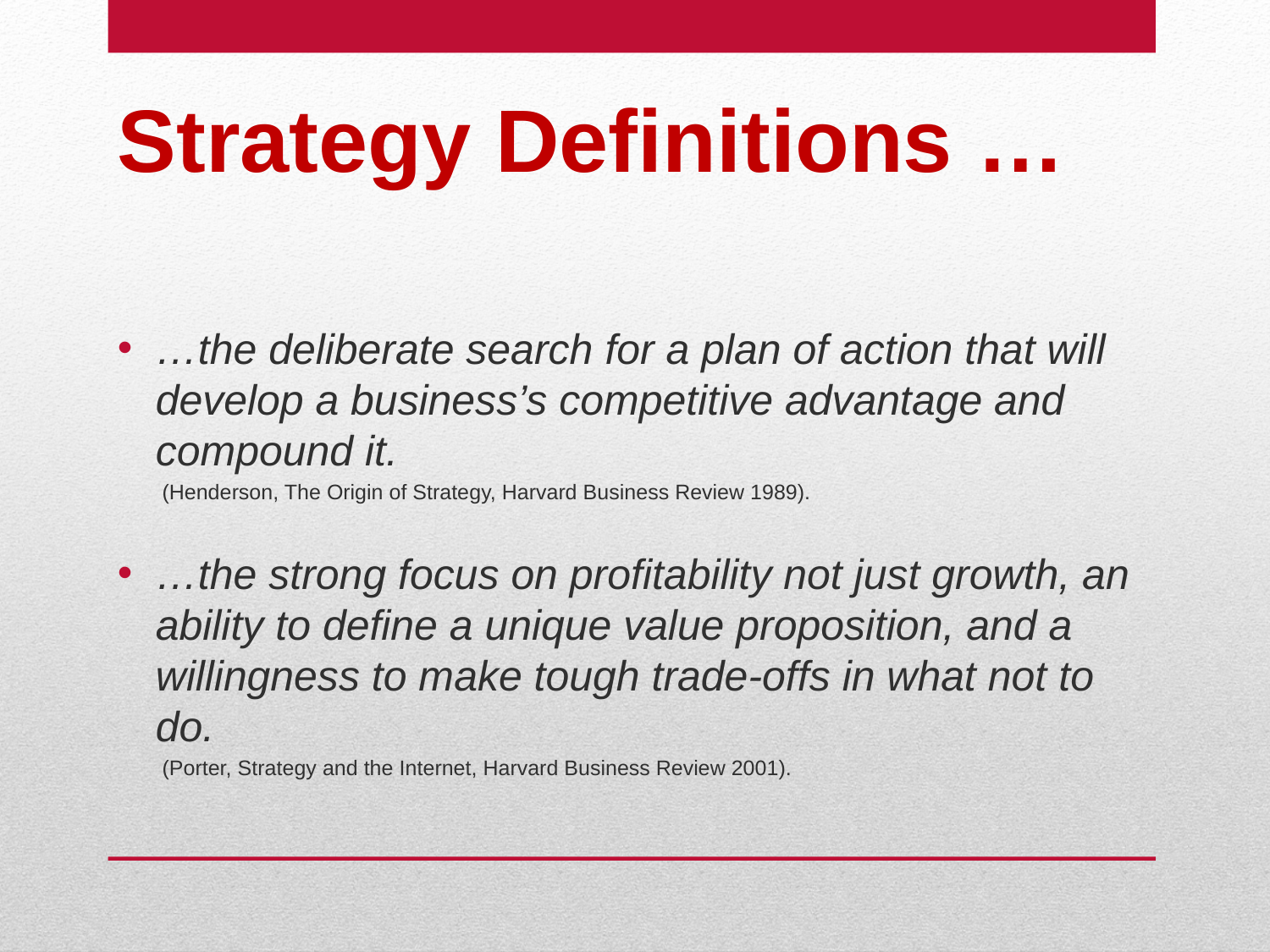

# Strategy Definitions …
…the deliberate search for a plan of action that will develop a business’s competitive advantage and compound it.
(Henderson, The Origin of Strategy, Harvard Business Review 1989).

…the strong focus on profitability not just growth, an ability to define a unique value proposition, and a willingness to make tough trade-offs in what not to do.
(Porter, Strategy and the Internet, Harvard Business Review 2001).